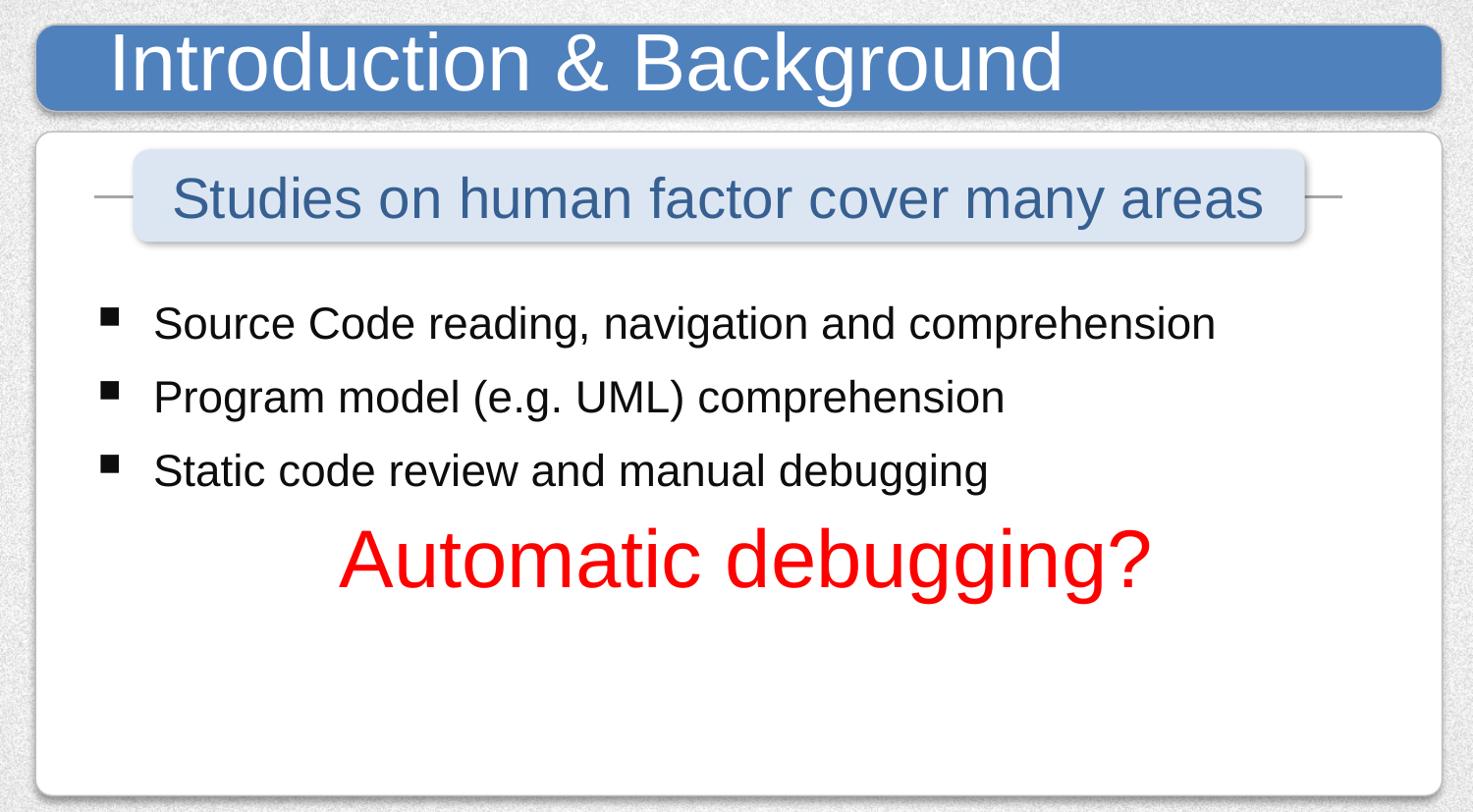

# Introduction & Background
Studies on human factor cover many areas
Source Code reading, navigation and comprehension
Program model (e.g. UML) comprehension
Static code review and manual debugging
Automatic debugging?